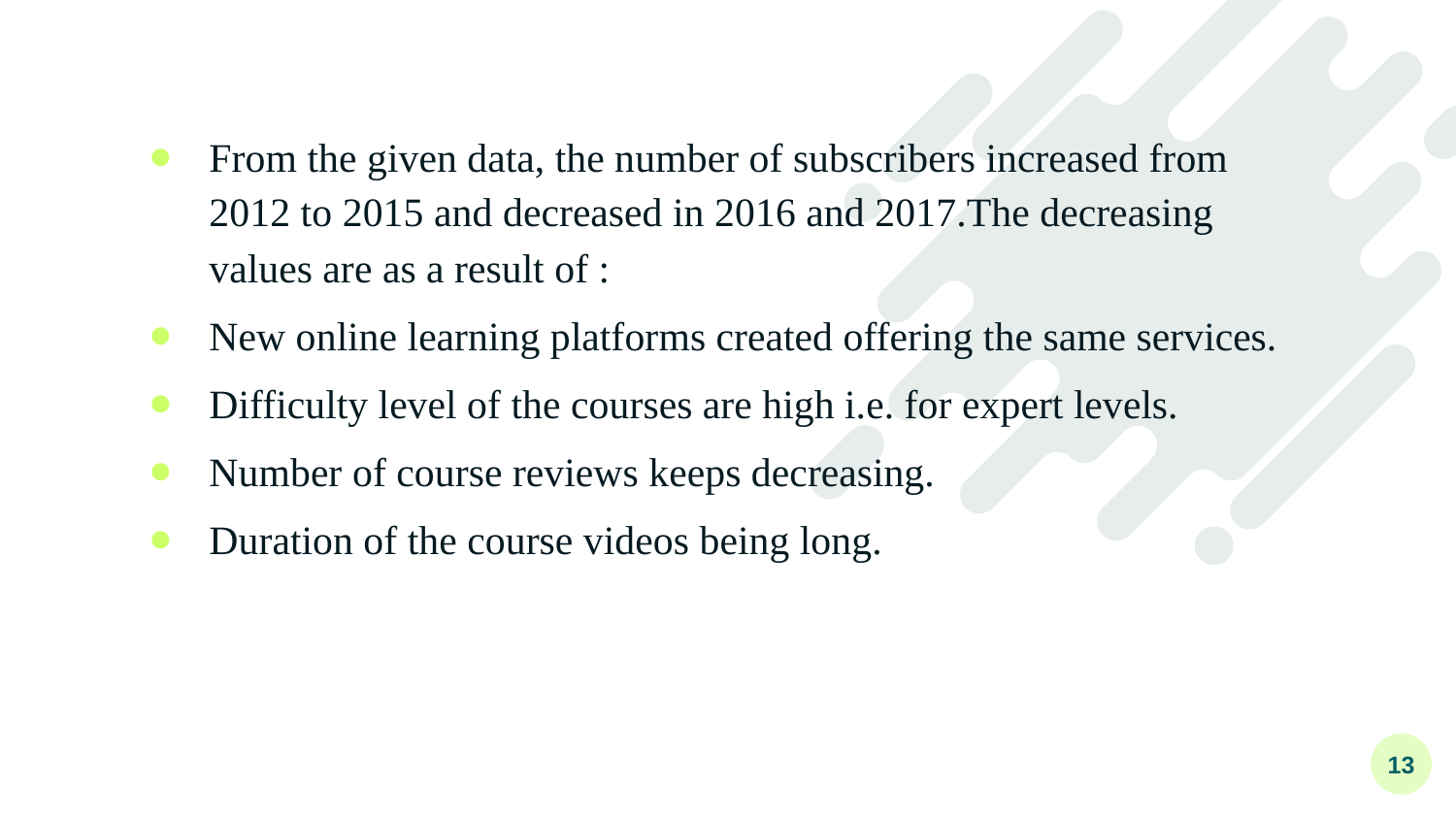

From the given data, the number of subscribers increased from 2012 to 2015 and decreased in 2016 and 2017.The decreasing values are as a result of :
New online learning platforms created offering the same services.
Difficulty level of the courses are high i.e. for expert levels.
Number of course reviews keeps decreasing.
Duration of the course videos being long.

13